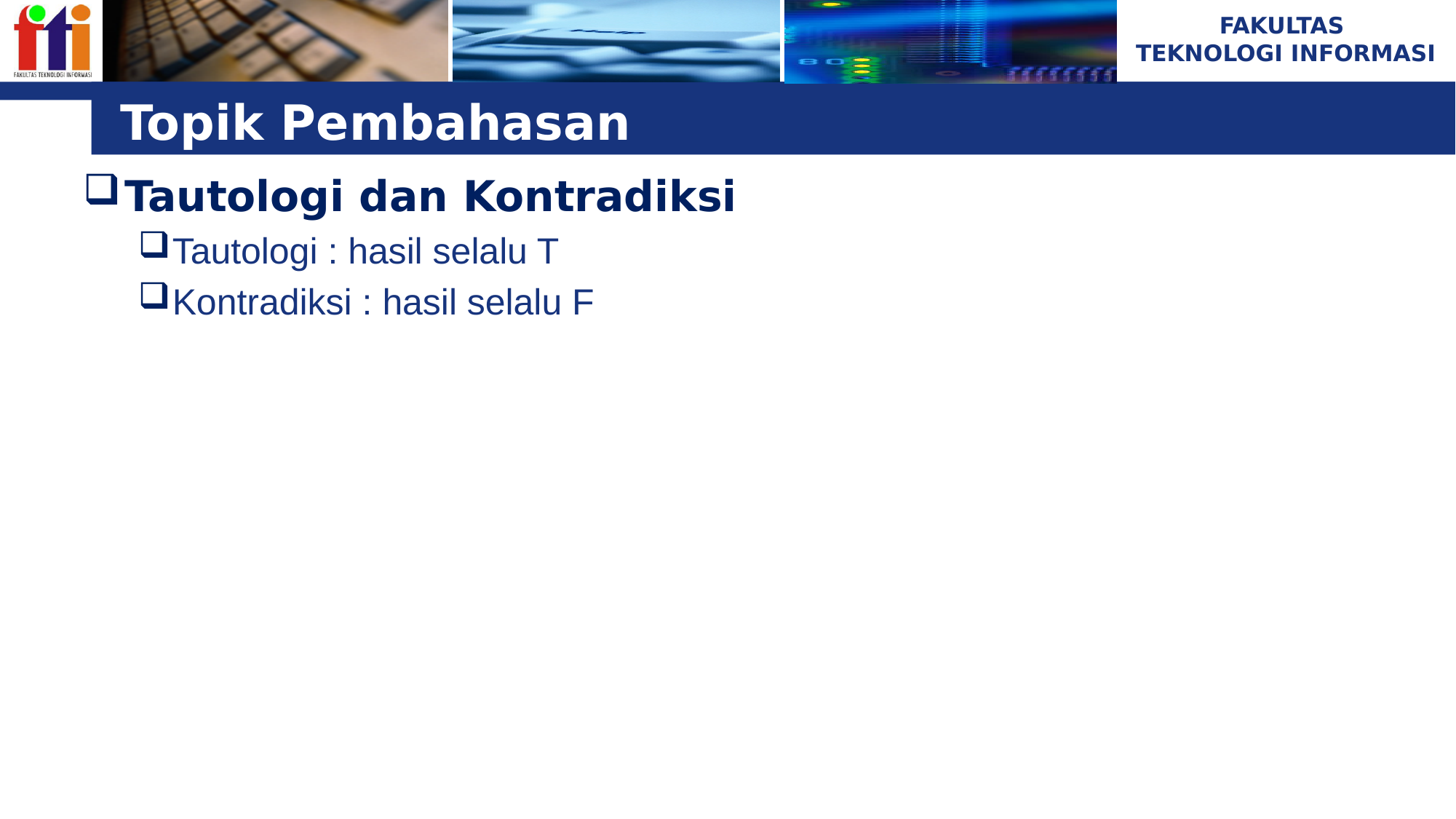

# Topik Pembahasan
Tautologi dan Kontradiksi
Tautologi : hasil selalu T
Kontradiksi : hasil selalu F